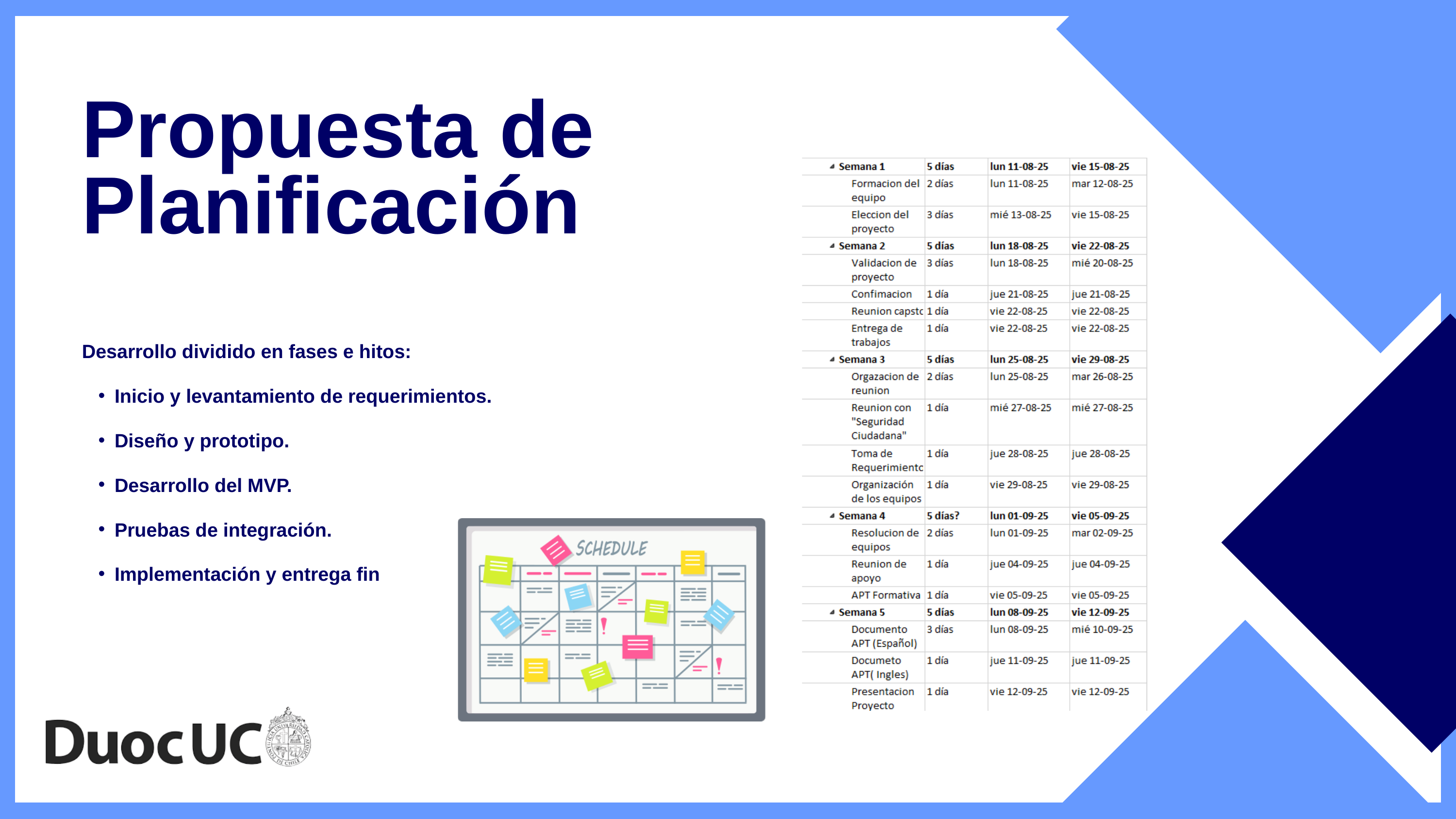

Propuesta de Planificación

Desarrollo dividido en fases e hitos:
Inicio y levantamiento de requerimientos.
Diseño y prototipo.
Desarrollo del MVP.
Pruebas de integración.
Implementación y entrega fin